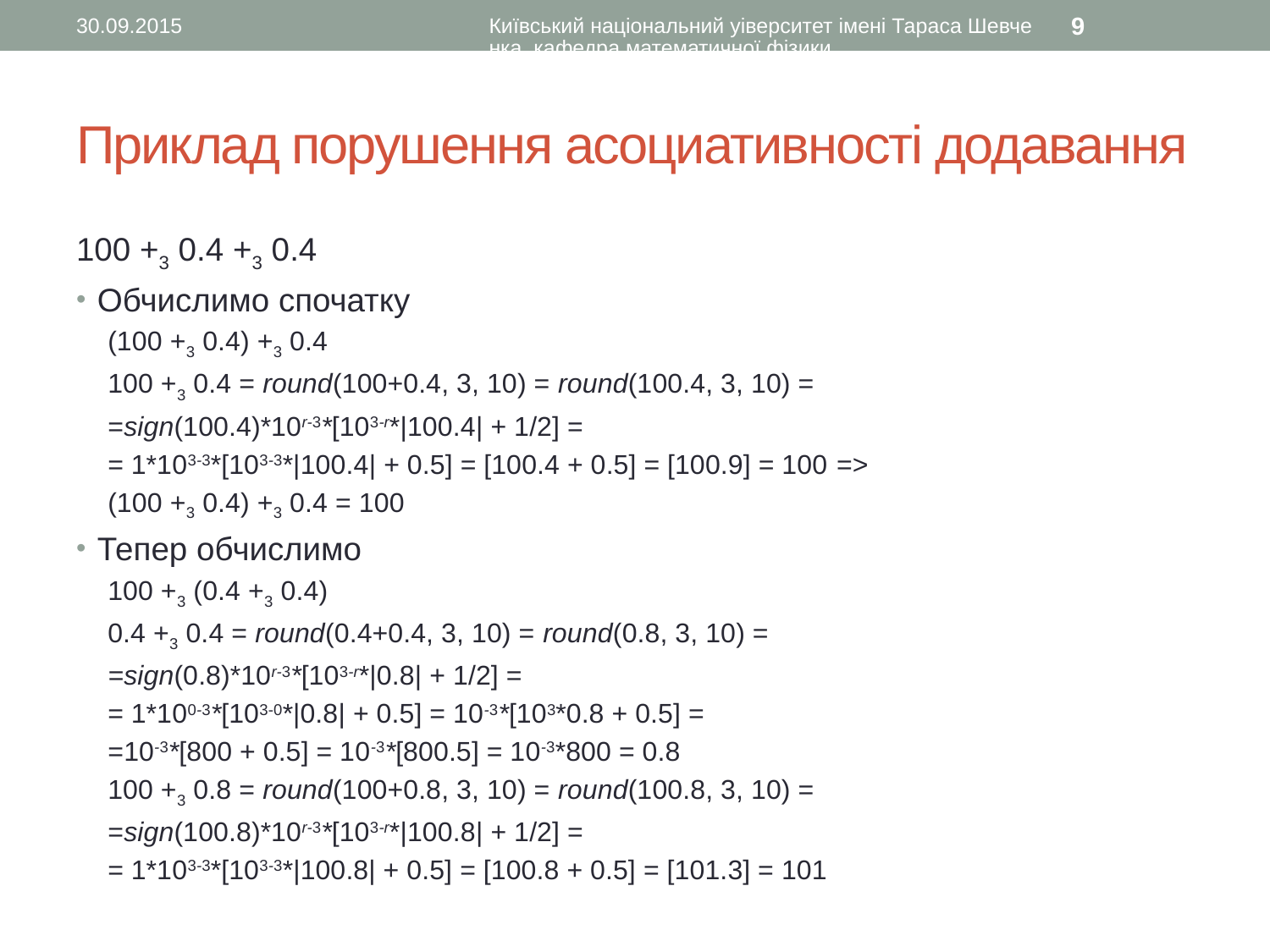

30.09.2015
Київський національний уіверситет імені Тараса Шевченка, кафедра математичної фізики
9
# Приклад порушення асоциативності додавання
100 +3 0.4 +3 0.4
Обчислимо спочатку
(100 +3 0.4) +3 0.4
100 +3 0.4 = round(100+0.4, 3, 10) = round(100.4, 3, 10) =
=sign(100.4)*10r-3*[103-r*|100.4| + 1/2] =
= 1*103-3*[103-3*|100.4| + 0.5] = [100.4 + 0.5] = [100.9] = 100 =>
(100 +3 0.4) +3 0.4 = 100
Тепер обчислимо
100 +3 (0.4 +3 0.4)
0.4 +3 0.4 = round(0.4+0.4, 3, 10) = round(0.8, 3, 10) =
=sign(0.8)*10r-3*[103-r*|0.8| + 1/2] =
= 1*100-3*[103-0*|0.8| + 0.5] = 10-3*[103*0.8 + 0.5] =
=10-3*[800 + 0.5] = 10-3*[800.5] = 10-3*800 = 0.8
100 +3 0.8 = round(100+0.8, 3, 10) = round(100.8, 3, 10) =
=sign(100.8)*10r-3*[103-r*|100.8| + 1/2] =
= 1*103-3*[103-3*|100.8| + 0.5] = [100.8 + 0.5] = [101.3] = 101